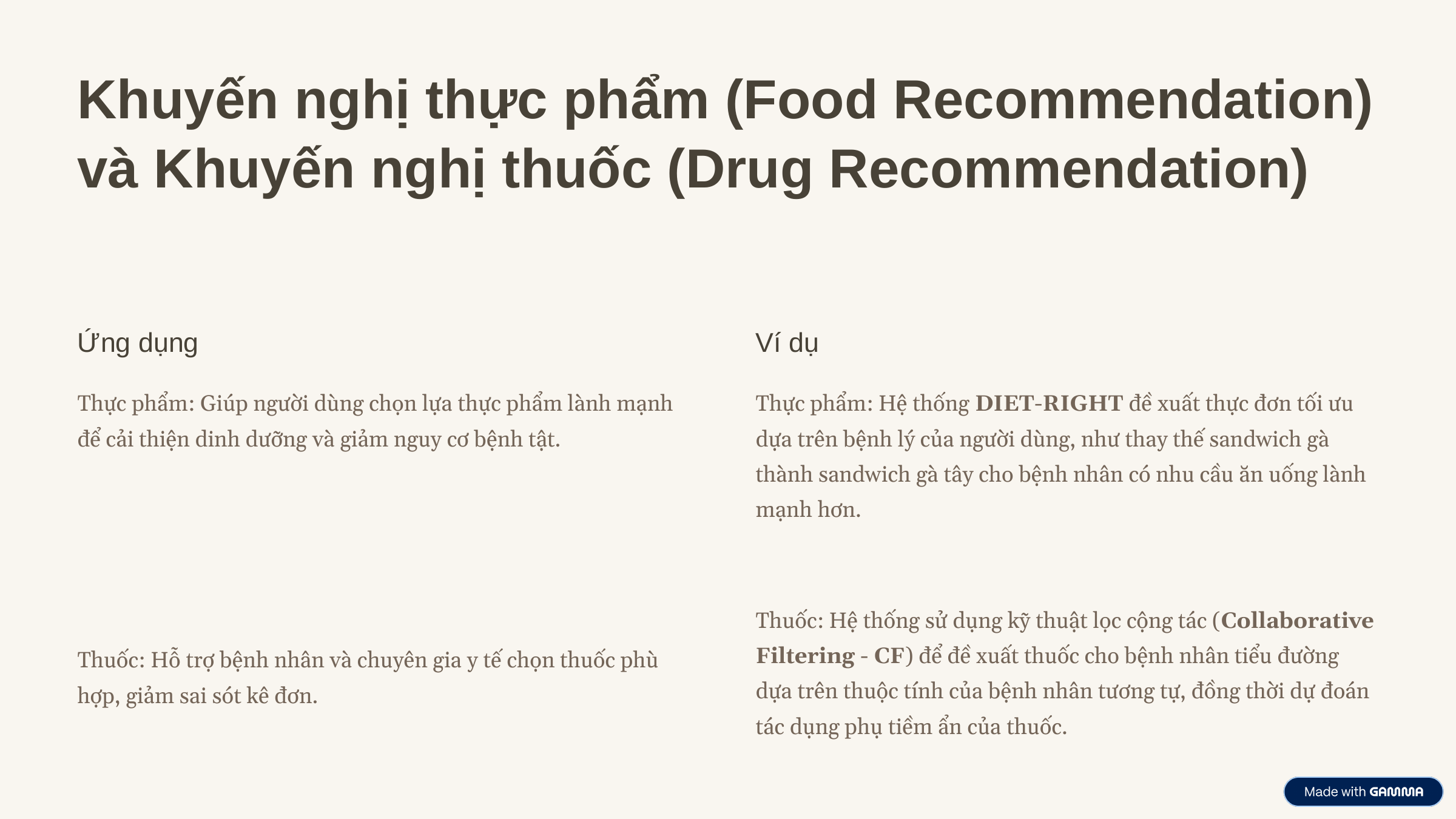

Khuyến nghị thực phẩm (Food Recommendation) và Khuyến nghị thuốc (Drug Recommendation)
Ứng dụng
Ví dụ
Thực phẩm: Giúp người dùng chọn lựa thực phẩm lành mạnh để cải thiện dinh dưỡng và giảm nguy cơ bệnh tật.
Thực phẩm: Hệ thống DIET-RIGHT đề xuất thực đơn tối ưu dựa trên bệnh lý của người dùng, như thay thế sandwich gà thành sandwich gà tây cho bệnh nhân có nhu cầu ăn uống lành mạnh hơn.

Thuốc: Hệ thống sử dụng kỹ thuật lọc cộng tác (Collaborative Filtering - CF) để đề xuất thuốc cho bệnh nhân tiểu đường dựa trên thuộc tính của bệnh nhân tương tự, đồng thời dự đoán tác dụng phụ tiềm ẩn của thuốc.
Thuốc: Hỗ trợ bệnh nhân và chuyên gia y tế chọn thuốc phù hợp, giảm sai sót kê đơn.